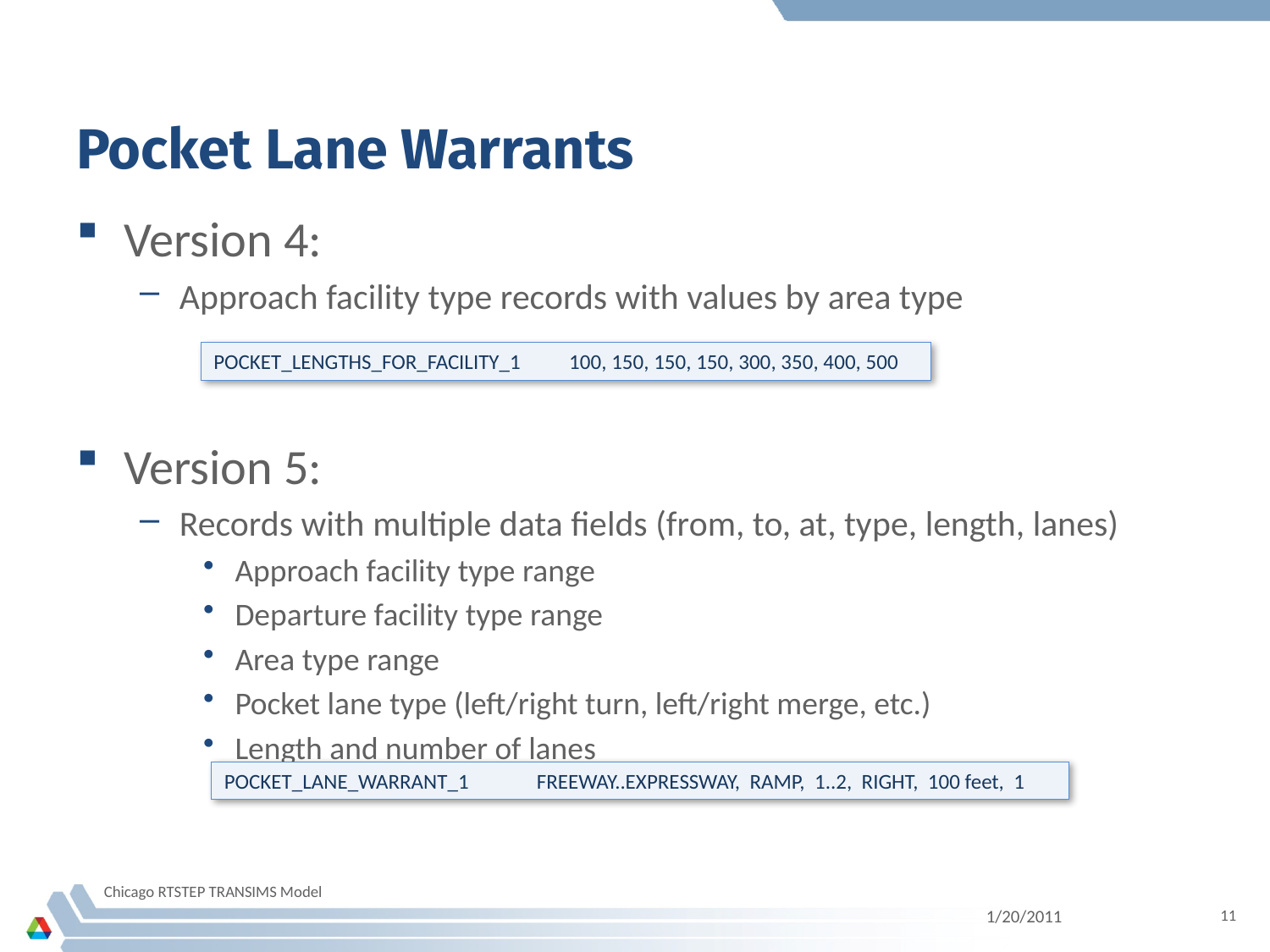

# Pocket Lane Warrants
Version 4:
Approach facility type records with values by area type

Version 5:
Records with multiple data fields (from, to, at, type, length, lanes)
Approach facility type range
Departure facility type range
Area type range
Pocket lane type (left/right turn, left/right merge, etc.)
Length and number of lanes

POCKET_LENGTHS_FOR_FACILITY_1          100, 150, 150, 150, 300, 350, 400, 500
POCKET_LANE_WARRANT_1              FREEWAY..EXPRESSWAY,  RAMP,  1..2,  RIGHT,  100 feet,  1
Chicago RTSTEP TRANSIMS Model
1/20/2011
11